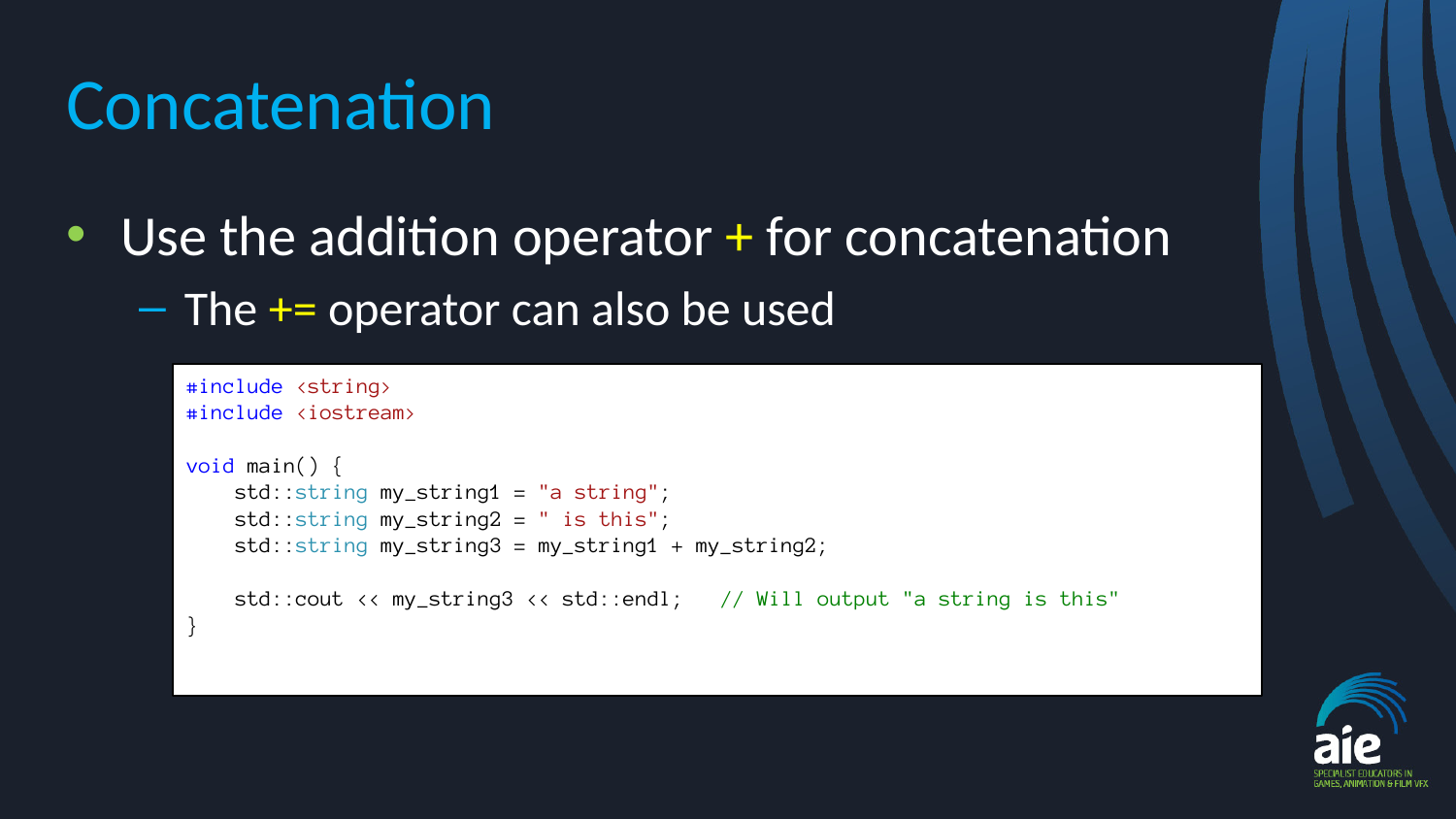

# Concatenation
Use the addition operator + for concatenation
The += operator can also be used
#include <string>
#include <iostream>

void main() {
    std::string my_string1 = "a string";
    std::string my_string2 = " is this";
    std::string my_string3 = my_string1 + my_string2;

    std::cout << my_string3 << std::endl;   // Will output "a string is this"
}